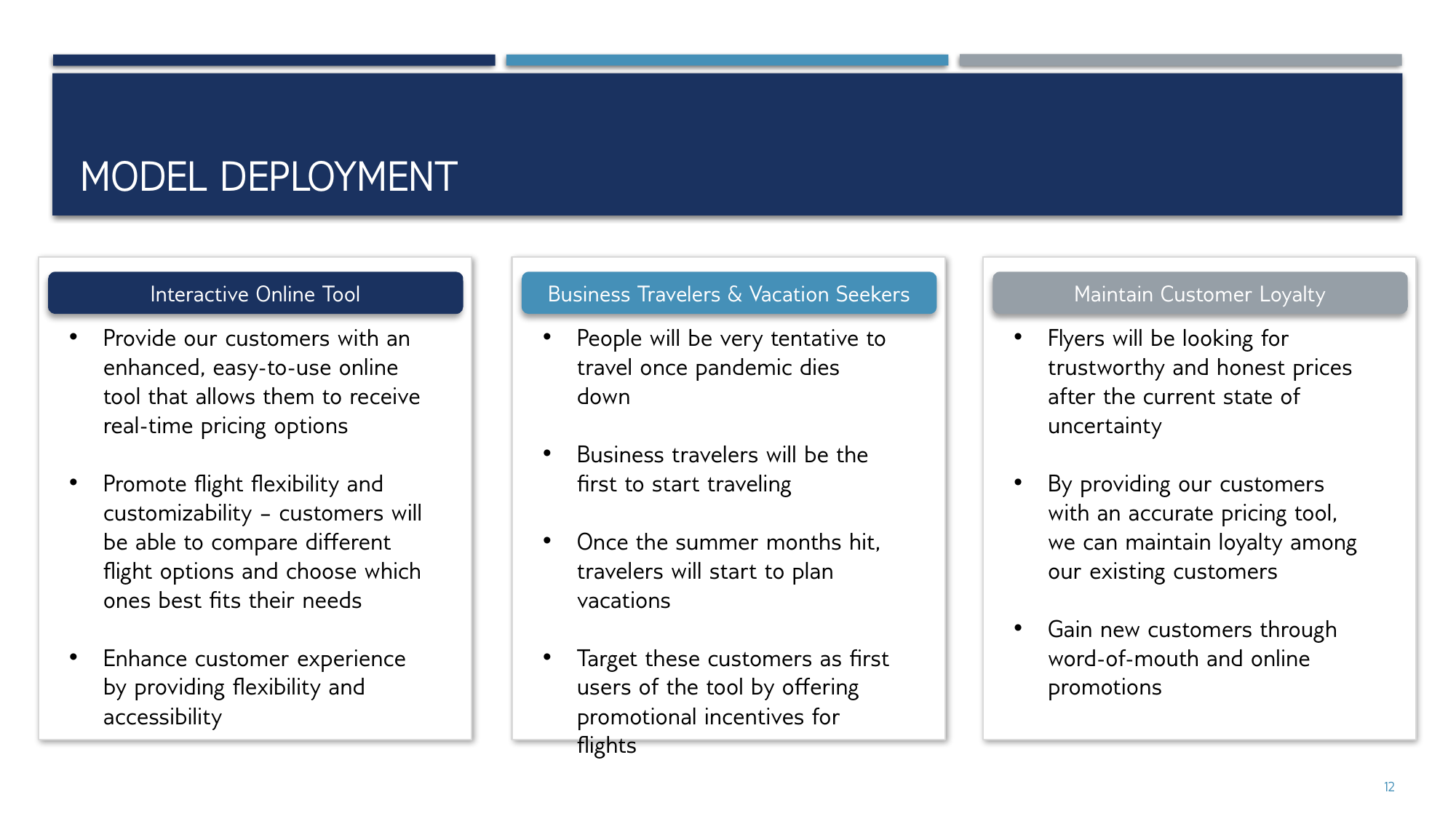

# Model Deployment

Interactive Online Tool
Business Travelers & Vacation Seekers
Maintain Customer Loyalty
Provide our customers with an enhanced, easy-to-use online tool that allows them to receive real-time pricing options

Promote flight flexibility and customizability – customers will be able to compare different flight options and choose which ones best fits their needs

Enhance customer experience by providing flexibility and accessibility
People will be very tentative to travel once pandemic dies down

Business travelers will be the first to start traveling

Once the summer months hit, travelers will start to plan vacations

Target these customers as first users of the tool by offering promotional incentives for flights

Flyers will be looking for trustworthy and honest prices after the current state of uncertainty

By providing our customers with an accurate pricing tool, we can maintain loyalty among our existing customers

Gain new customers through word-of-mouth and online promotions

12